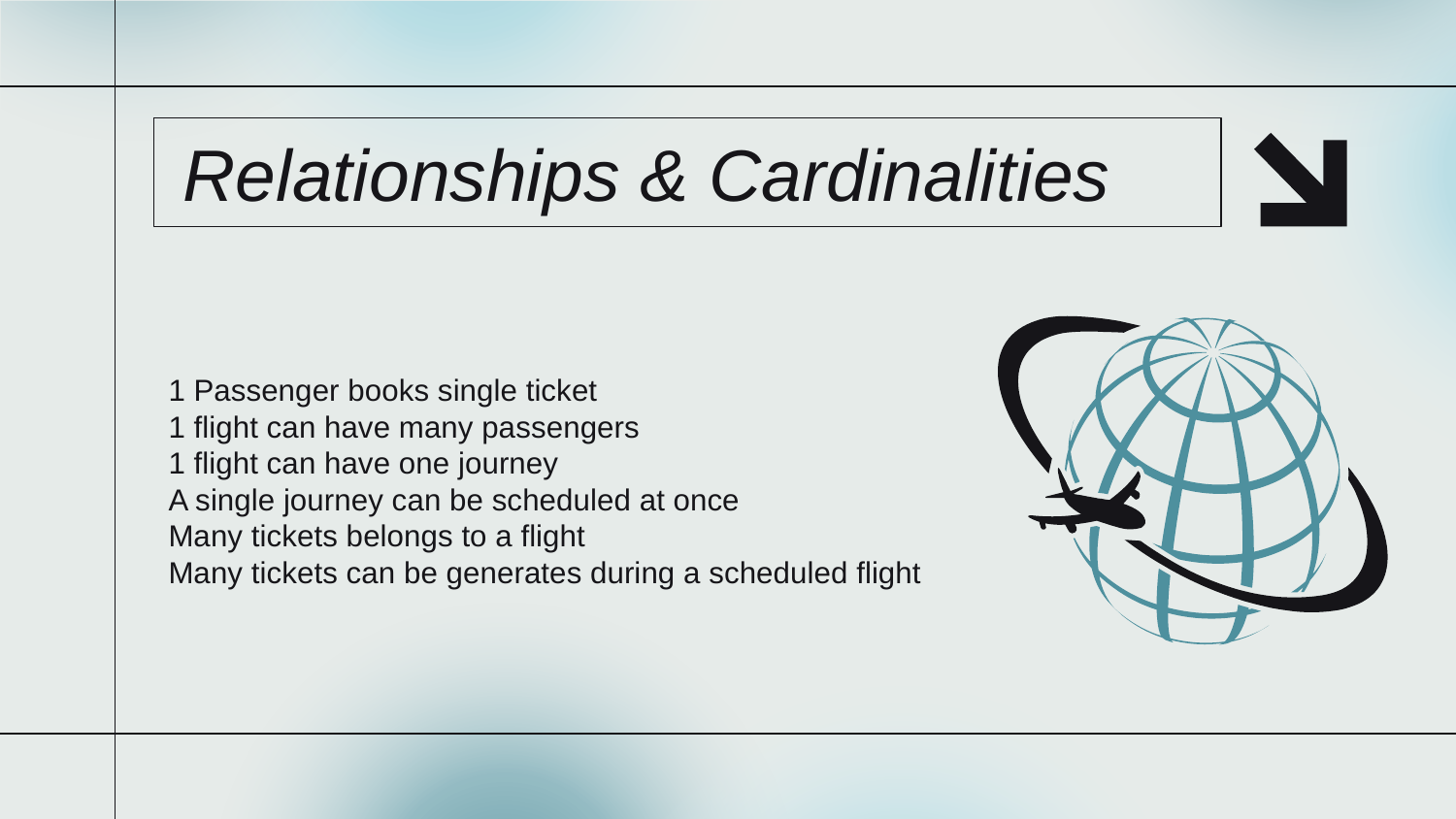

# Relationships & Cardinalities

1 Passenger books single ticket
1 flight can have many passengers
1 flight can have one journey
A single journey can be scheduled at once
Many tickets belongs to a flight
Many tickets can be generates during a scheduled flight